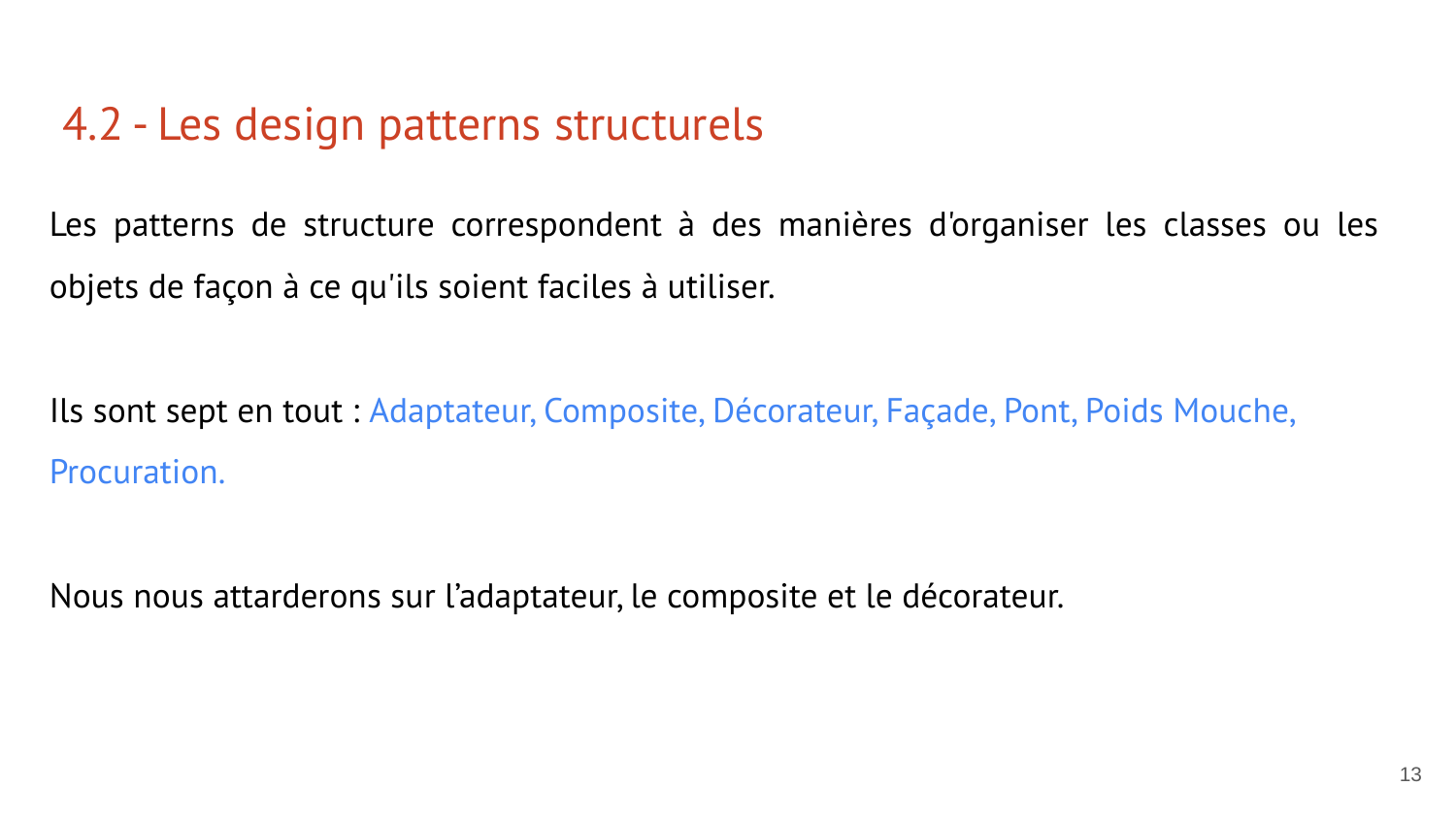

4.2 - Les design patterns structurels
Les patterns de structure correspondent à des manières d'organiser les classes ou les objets de façon à ce qu'ils soient faciles à utiliser.

Ils sont sept en tout : Adaptateur, Composite, Décorateur, Façade, Pont, Poids Mouche, Procuration.

Nous nous attarderons sur l’adaptateur, le composite et le décorateur.
13